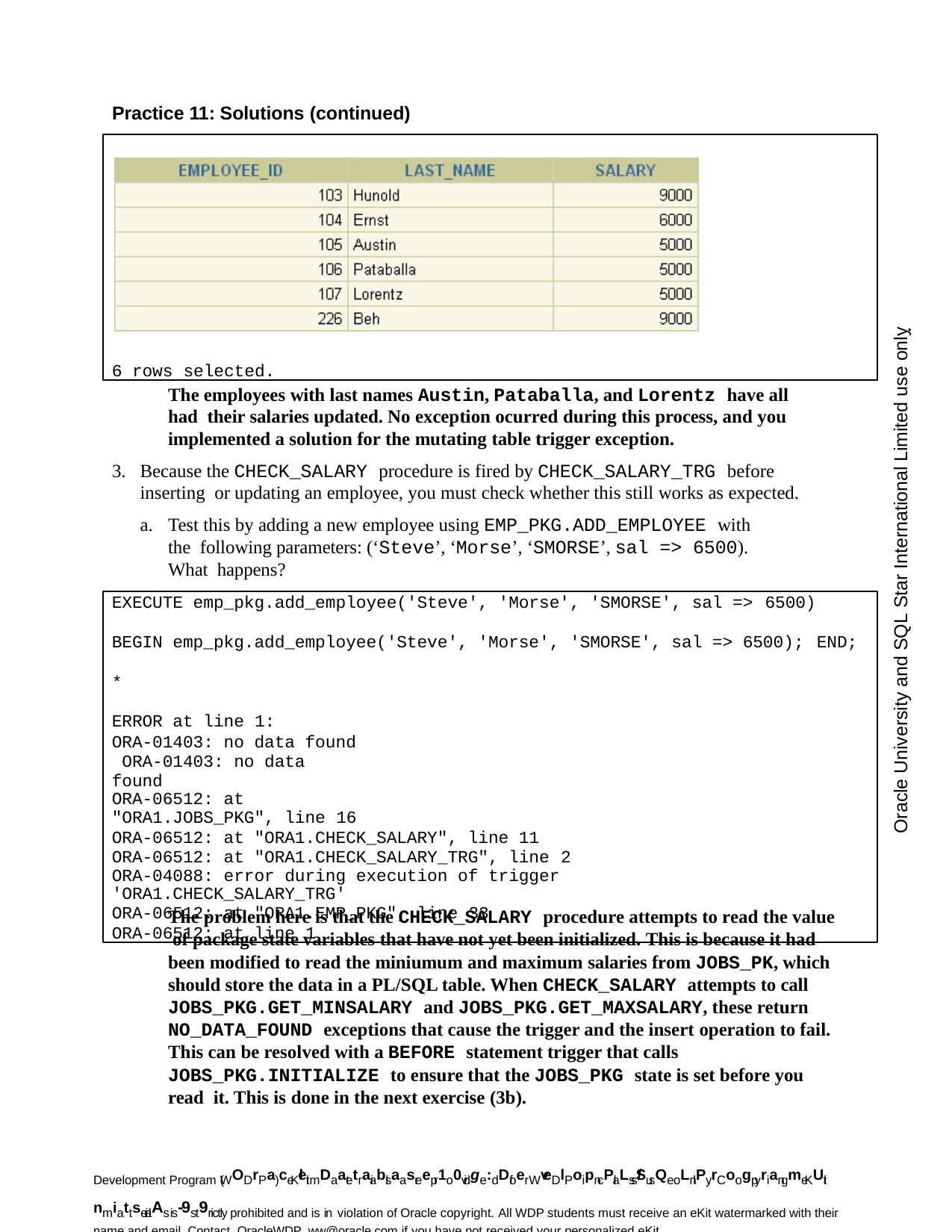

Practice 11: Solutions (continued)

6 rows selected.

Oracle University and SQL Star International Limited use onlyฺ
The employees with last names Austin, Pataballa, and Lorentz have all had  their salaries updated. No exception ocurred during this process, and you  implemented a solution for the mutating table trigger exception.
Because the CHECK_SALARY procedure is fired by CHECK_SALARY_TRG before inserting  or updating an employee, you must check whether this still works as expected.
Test this by adding a new employee using EMP_PKG.ADD_EMPLOYEE with the  following parameters: (‘Steve’, ‘Morse’, ‘SMORSE’, sal => 6500). What  happens?
EXECUTE emp_pkg.add_employee('Steve', 'Morse', 'SMORSE', sal => 6500)

BEGIN emp_pkg.add_employee('Steve', 'Morse', 'SMORSE', sal => 6500); END;

*

ERROR at line 1:
ORA-01403: no data found  ORA-01403: no data found
ORA-06512: at "ORA1.JOBS_PKG", line 16
ORA-06512: at "ORA1.CHECK_SALARY", line 11  ORA-06512: at "ORA1.CHECK_SALARY_TRG", line 2
ORA-04088: error during execution of trigger 'ORA1.CHECK_SALARY_TRG'
ORA-06512: at "ORA1.EMP_PKG", line 33
ORA-06512: at line 1
The problem here is that the CHECK_SALARY procedure attempts to read the value  of package state variables that have not yet been initialized. This is because it had  been modified to read the miniumum and maximum salaries from JOBS_PK, which  should store the data in a PL/SQL table. When CHECK_SALARY attempts to call  JOBS_PKG.GET_MINSALARY and JOBS_PKG.GET_MAXSALARY, these return  NO_DATA_FOUND exceptions that cause the trigger and the insert operation to fail.  This can be resolved with a BEFORE statement trigger that calls  JOBS_PKG.INITIALIZE to ensure that the JOBS_PKG state is set before you read  it. This is done in the next exercise (3b).
Development Program (WODrPa) ceKleit mDaatetraiablsaasreepr1o0vidge:dDfoer WveDlPoipn-cPlaLss/SusQe oLnlPy.rCoogpyriangmeKUit nmiattserialAs is-9st9rictly prohibited and is in  violation of Oracle copyright. All WDP students must receive an eKit watermarked with their name and email. Contact  OracleWDP_ww@oracle.com if you have not received your personalized eKit.